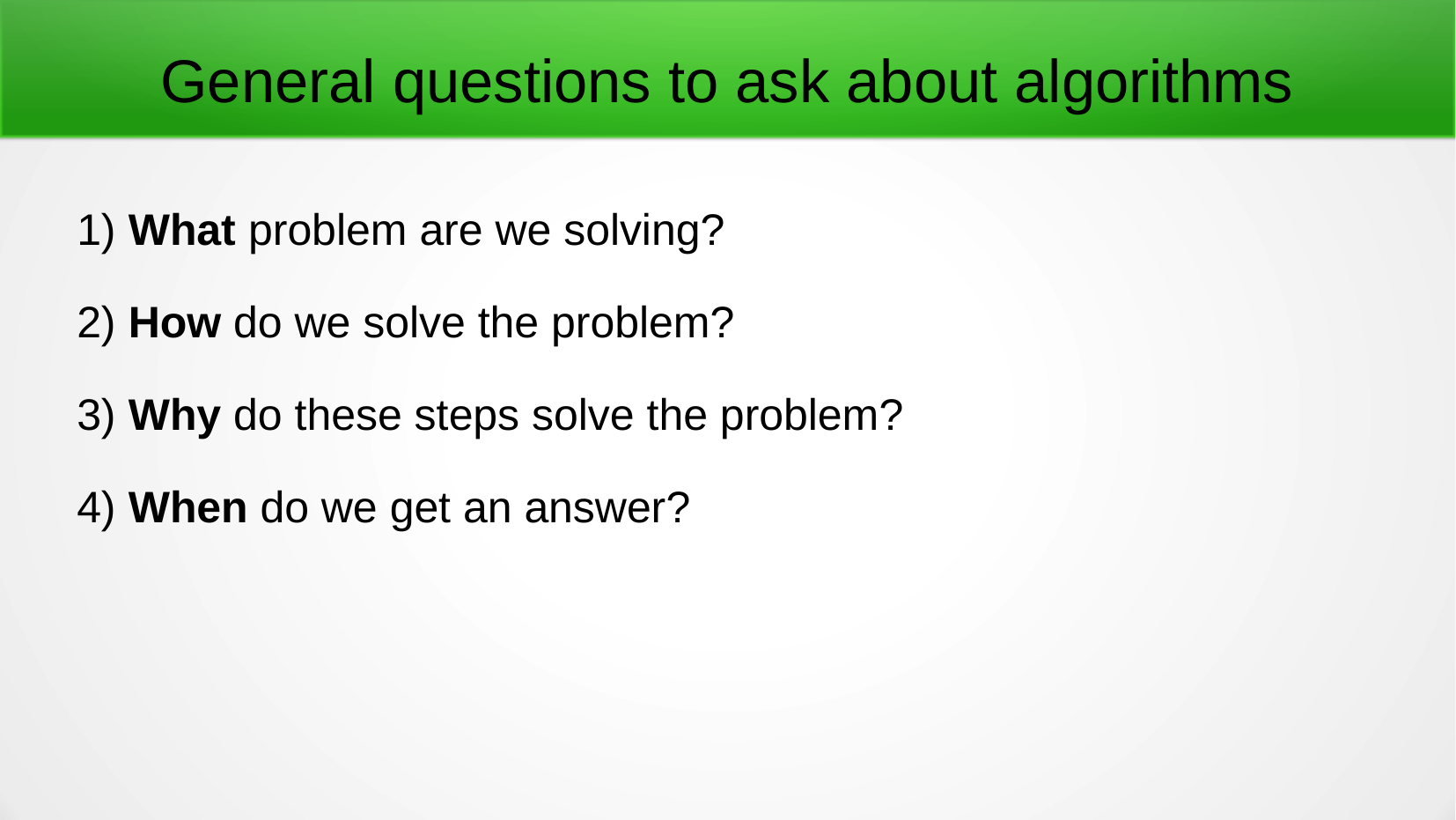

General questions to ask about algorithms
1) What problem are we solving?

2) How do we solve the problem?

3) Why do these steps solve the problem?

4) When do we get an answer?